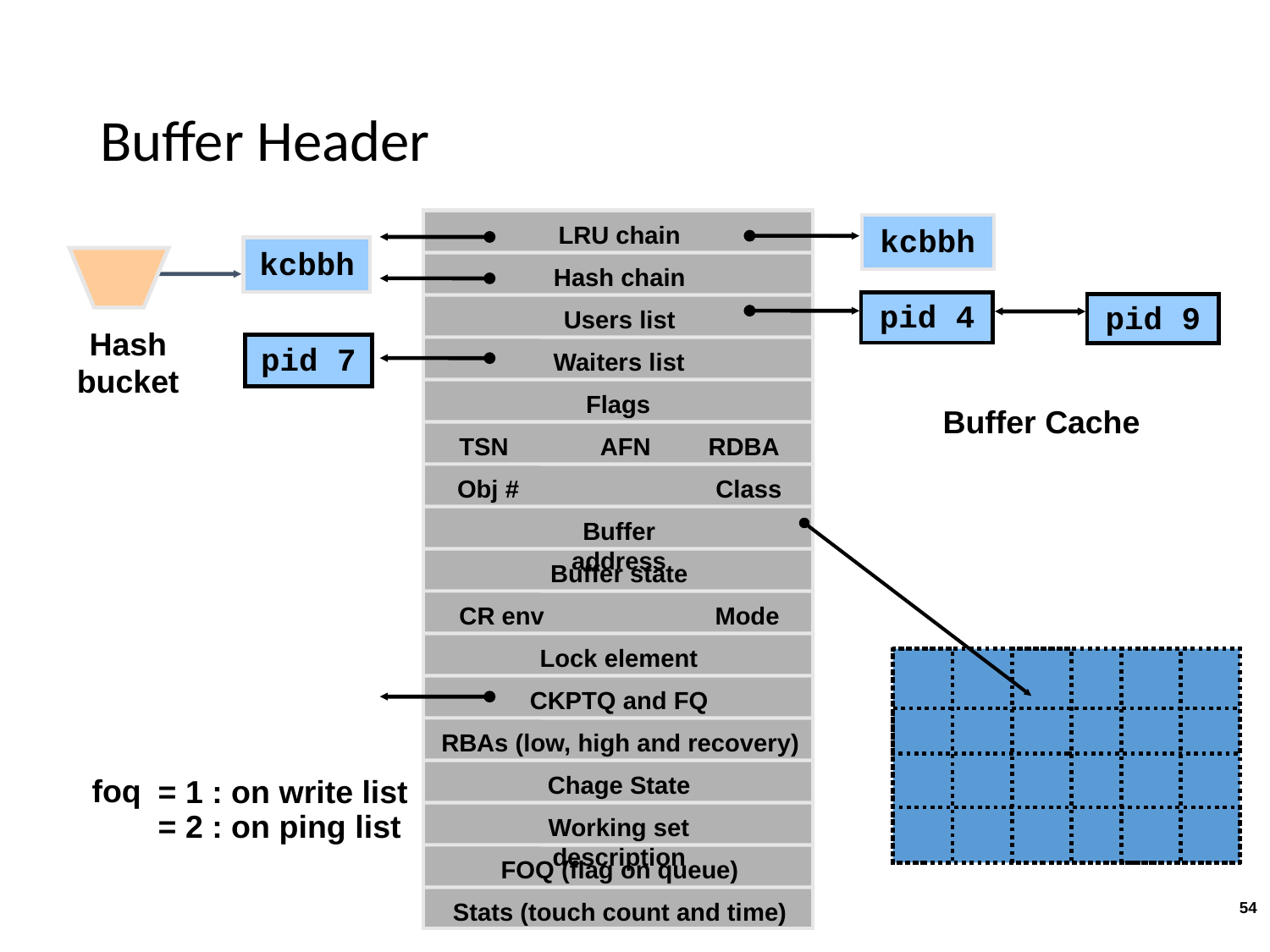

# Buffer Header

LRU chain
kcbbh

kcbbh

Hash chain

pid 4
pid 9

Users list

Hash bucket
pid 7

Waiters list

Flags
Buffer Cache

TSN
AFN
RDBA

Obj #
Class

Buffer address

Buffer state

CR env
Mode

Lock element

CKPTQ and FQ

RBAs (low, high and recovery)

Chage State
foq
      = 1 : on write list
      = 2 : on ping list

Working set description

FOQ (flag on queue)

54
Stats (touch count and time)